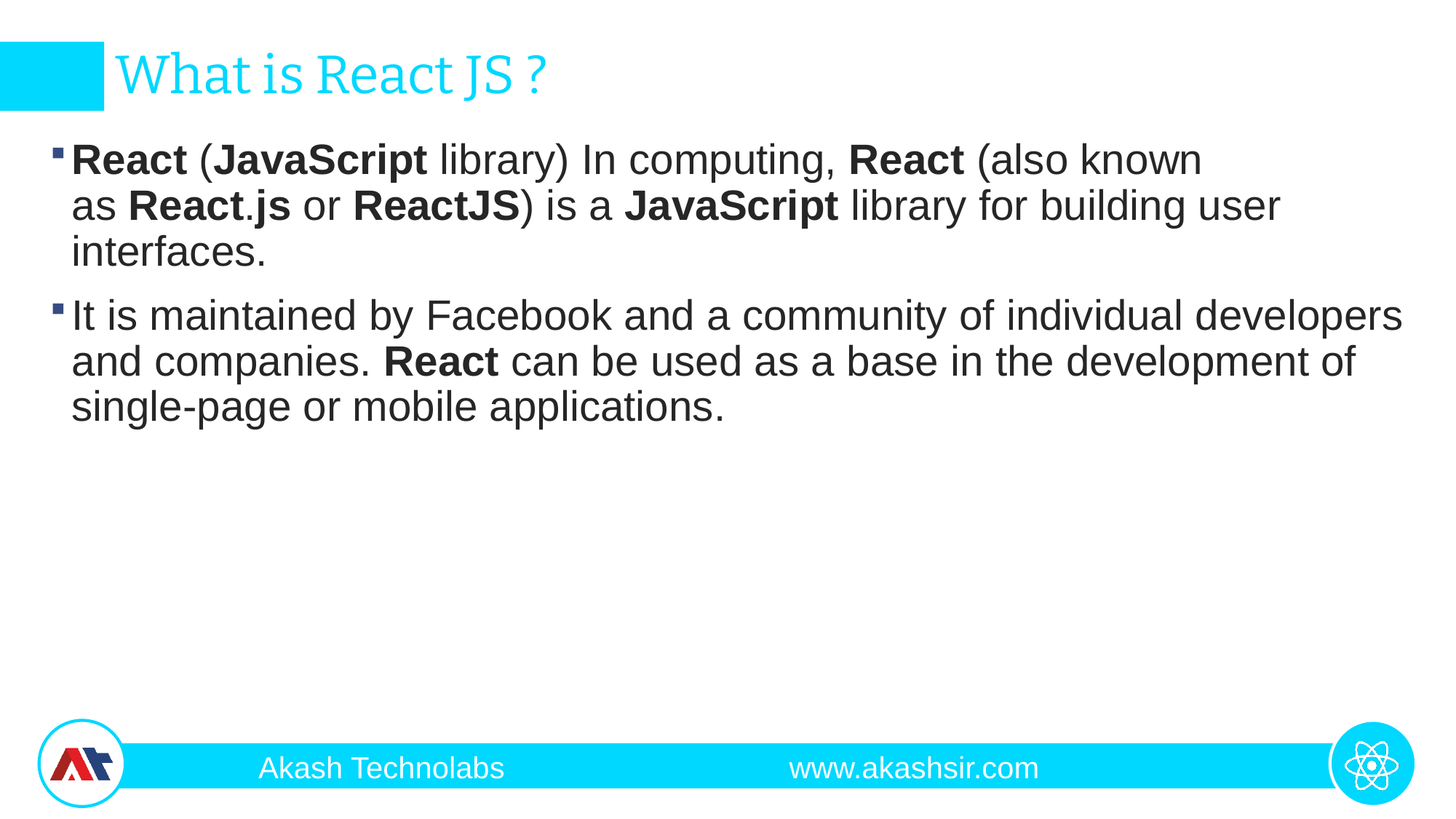

# What is React JS ?
React (JavaScript library) In computing, React (also known as React.js or ReactJS) is a JavaScript library for building user interfaces.
It is maintained by Facebook and a community of individual developers and companies. React can be used as a base in the development of single-page or mobile applications.
Akash Technolabs                                  www.akashsir.com